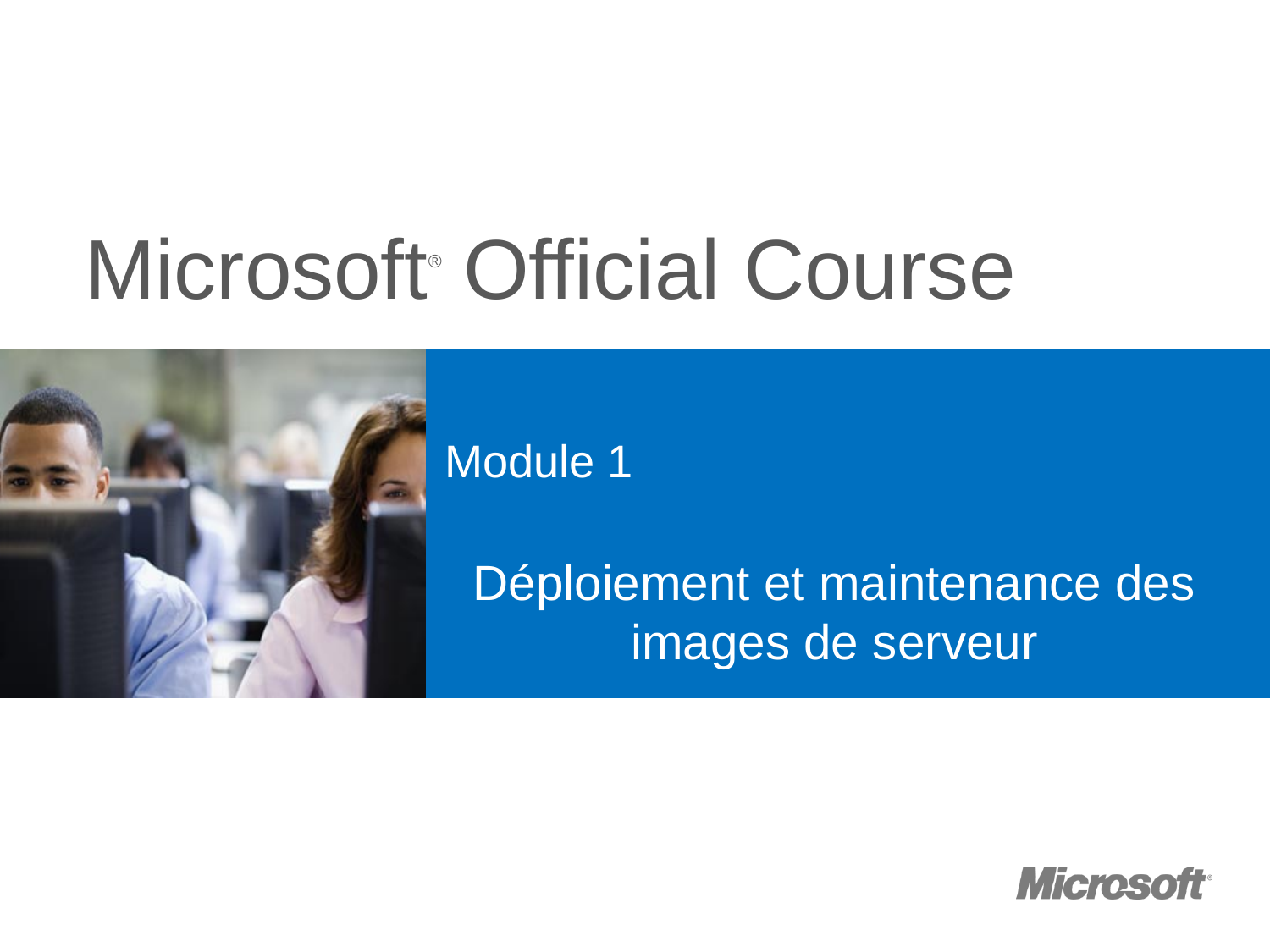

# Module 1
Déploiement et maintenance des images de serveur